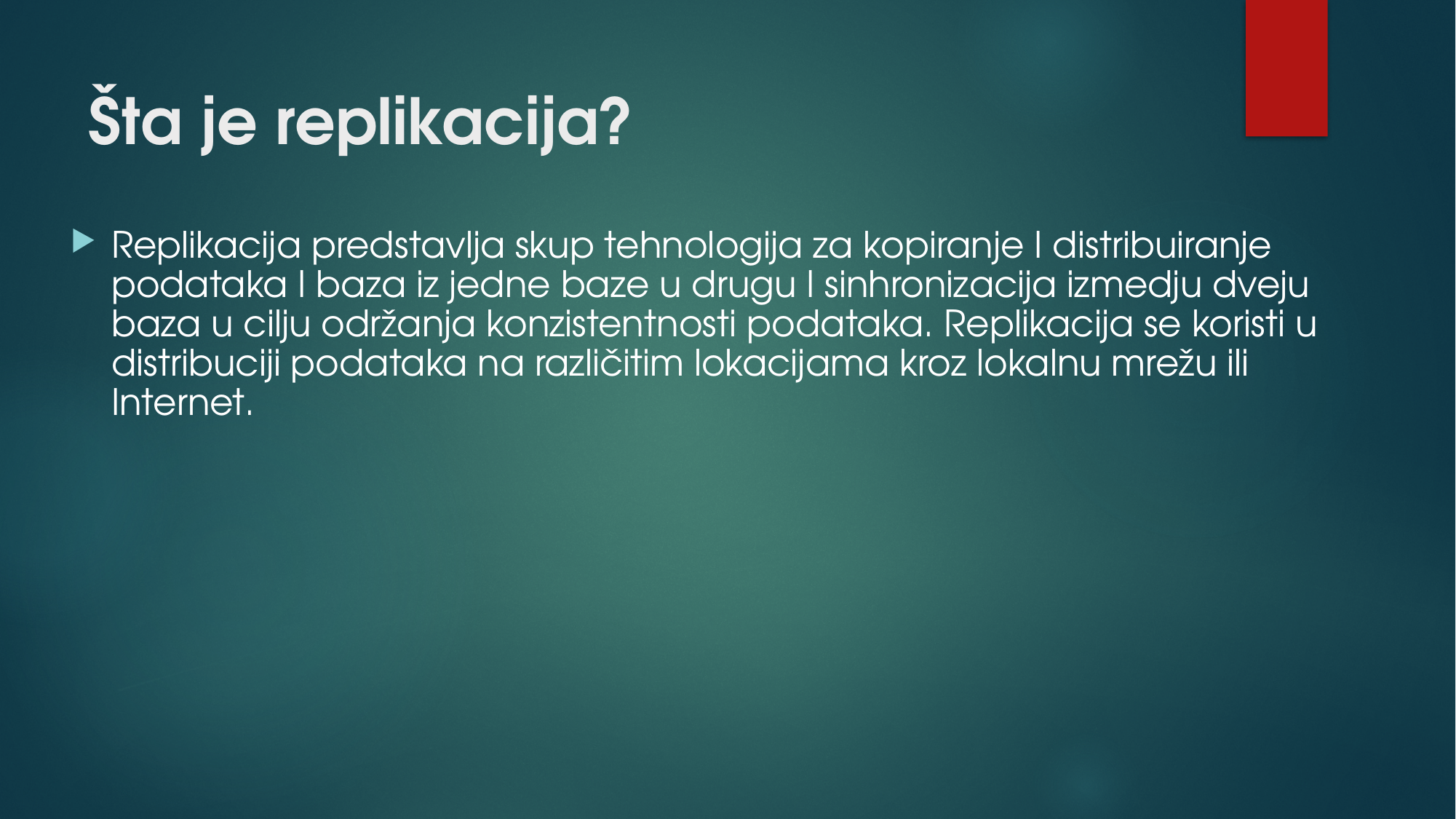

# Šta je replikacija?
Replikacija predstavlja skup tehnologija za kopiranje I distribuiranje podataka I baza iz jedne baze u drugu I sinhronizacija izmedju dveju baza u cilju održanja konzistentnosti podataka. Replikacija se koristi u distribuciji podataka na različitim lokacijama kroz lokalnu mrežu ili Internet.